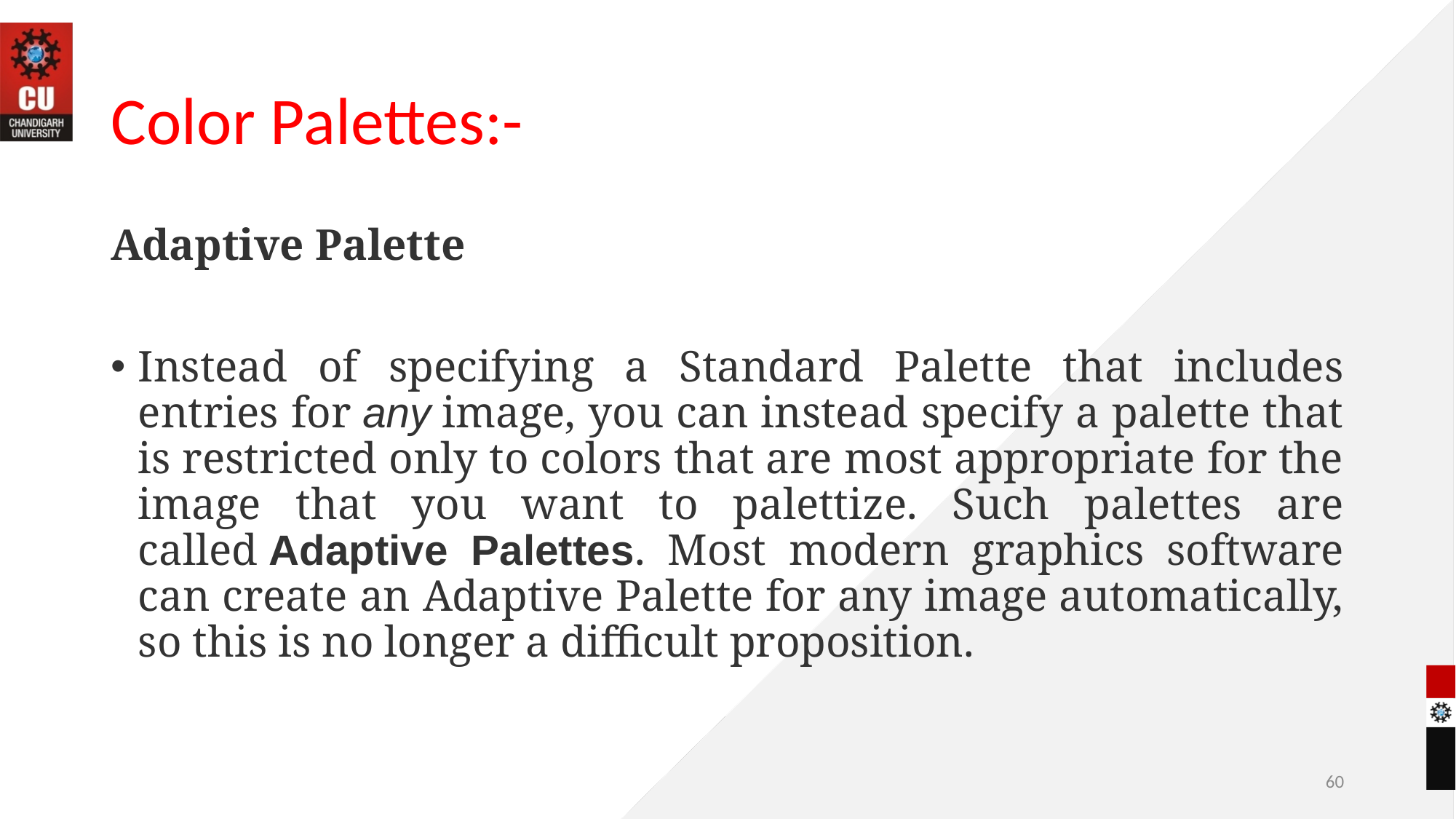

# Color Palettes:-
Adaptive Palette

Instead of specifying a Standard Palette that includes entries for any image, you can instead specify a palette that is restricted only to colors that are most appropriate for the image that you want to palettize. Such palettes are called Adaptive Palettes. Most modern graphics software can create an Adaptive Palette for any image automatically, so this is no longer a difficult proposition.

60